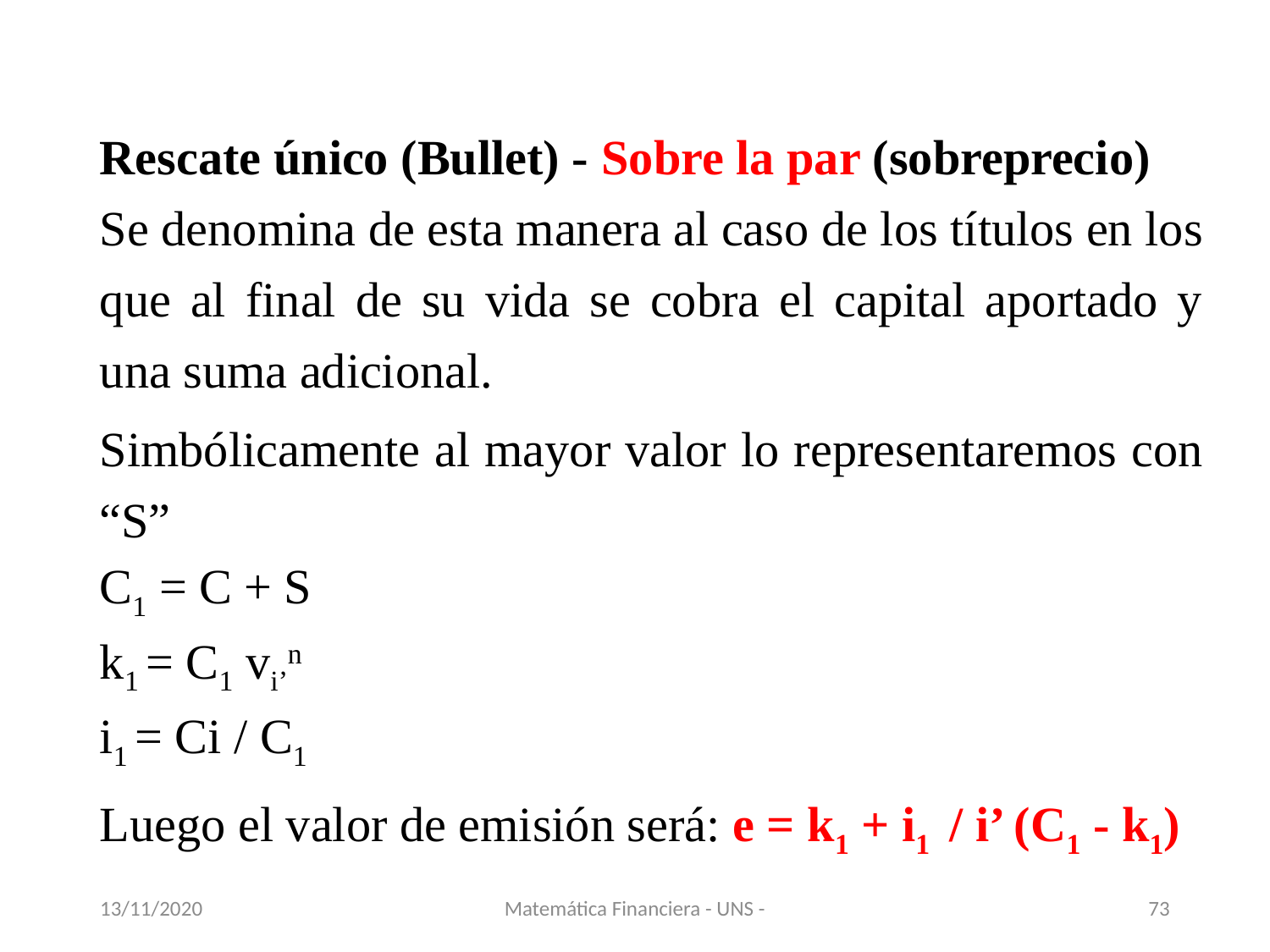

Rescate único (Bullet) - Sobre la par (sobreprecio)
Se denomina de esta manera al caso de los títulos en los que al final de su vida se cobra el capital aportado y una suma adicional.
Simbólicamente al mayor valor lo representaremos con “S”
C1 = C + S
k1 = C1 vi’n
i1 = Ci / C1
Luego el valor de emisión será: e = k1 + i1  / i’ (C1 - k1)
13/11/2020
Matemática Financiera - UNS -
73